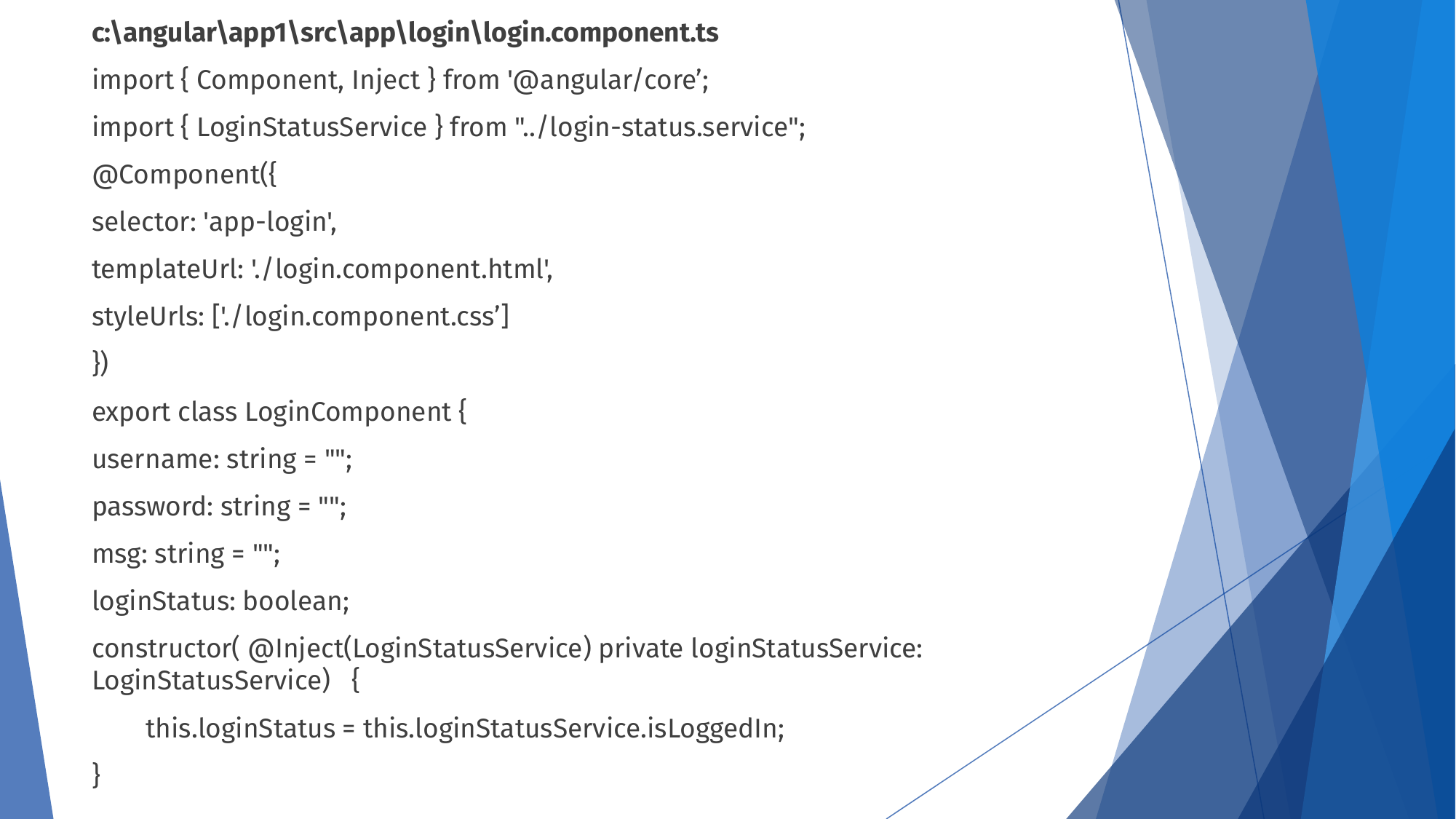

c:\angular\app1\src\app\login\login.component.ts
import { Component, Inject } from '@angular/core’;
import { LoginStatusService } from "../login-status.service";
@Component({
selector: 'app-login',
templateUrl: './login.component.html',
styleUrls: ['./login.component.css’]
})
export class LoginComponent {
username: string = "";
password: string = "";
msg: string = "";
loginStatus: boolean;
constructor( @Inject(LoginStatusService) private loginStatusService: LoginStatusService)   {
this.loginStatus = this.loginStatusService.isLoggedIn;
}